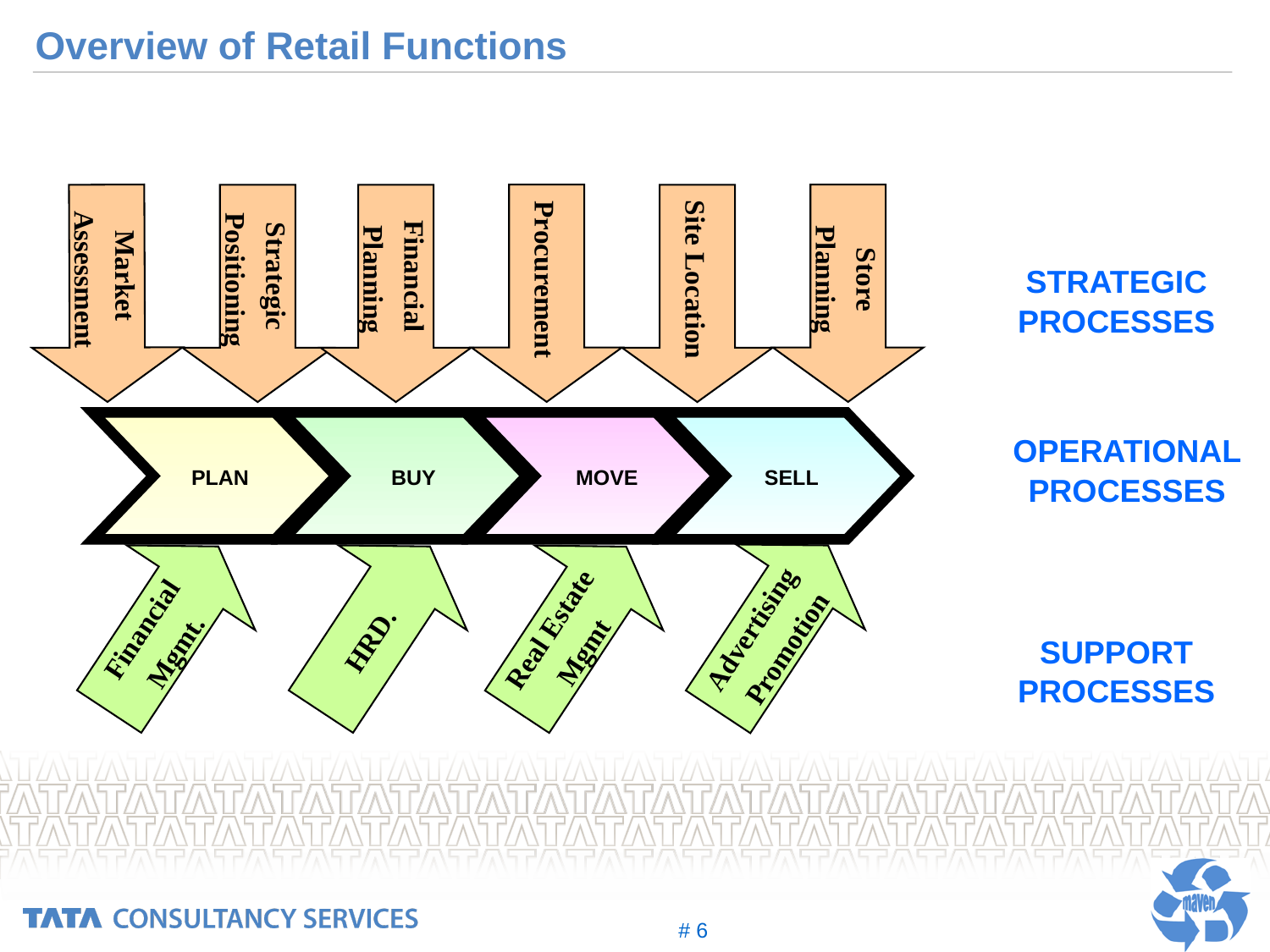

# Overview of Retail Functions

Market
Assessment
Strategic
Positioning
Financial
Planning
Procurement
Site Location
Store
Planning
STRATEGIC
PROCESSES
  PLAN

   BUY

    MOVE
  SELL
OPERATIONAL PROCESSES
Advertising
 Promotion
Financial
Mgmt.
HRD.
Real Estate
Mgmt
SUPPORT
PROCESSES